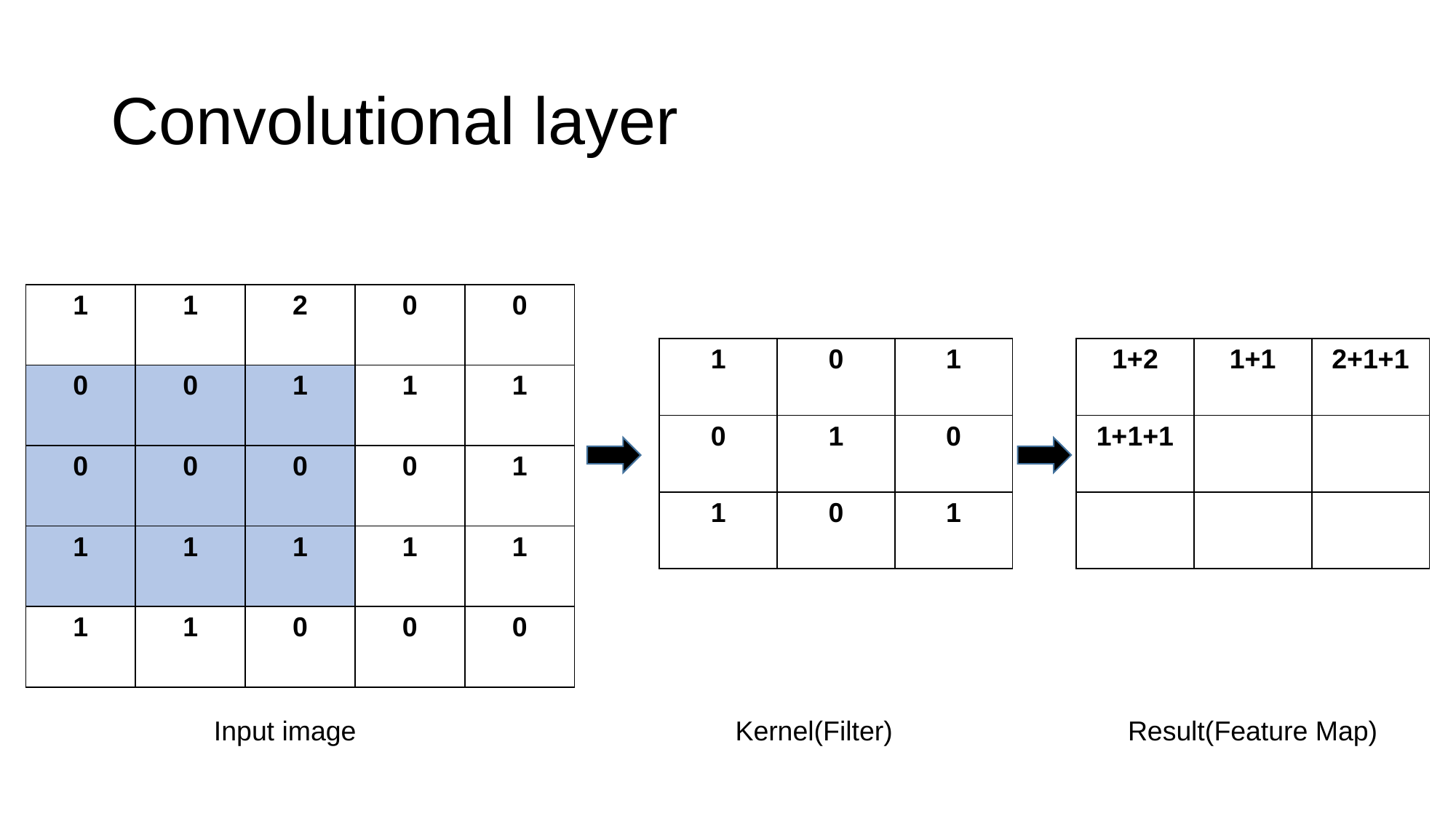

# Convolutional layer
| 1 | 1 | 2 | 0 | 0 |
| --- | --- | --- | --- | --- |
| 0 | 0 | 1 | 1 | 1 |
| 0 | 0 | 0 | 0 | 1 |
| 1 | 1 | 1 | 1 | 1 |
| 1 | 1 | 0 | 0 | 0 |
| 1 | 0 | 1 |
| --- | --- | --- |
| 0 | 1 | 0 |
| 1 | 0 | 1 |
| 1+2 | 1+1 | 2+1+1 |
| --- | --- | --- |
| 1+1+1 |  |  |
|  |  |  |

Input image
Kernel(Filter)
Result(Feature Map)